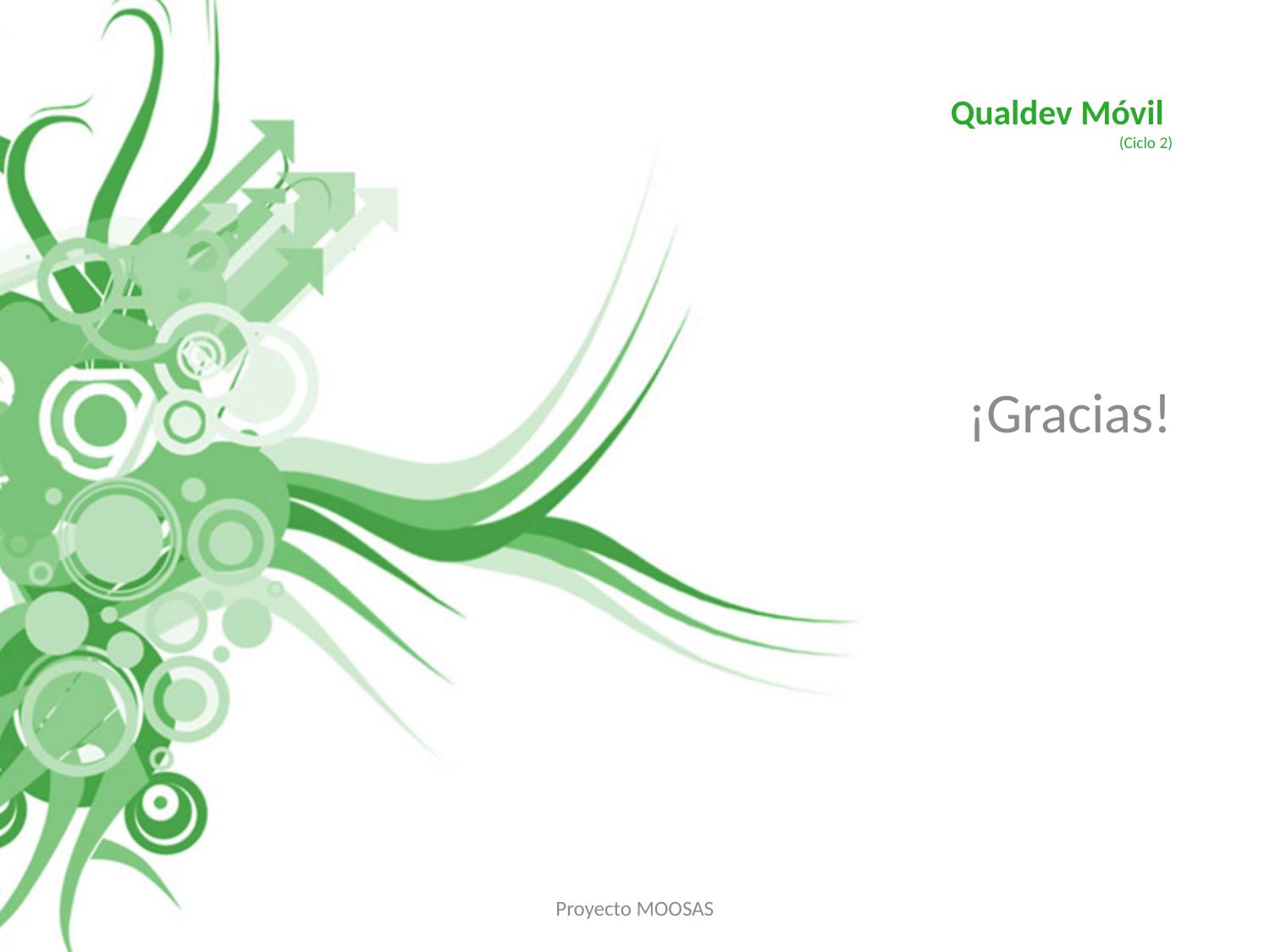

# Qualdev Móvil (Ciclo 2)
¡Gracias!
Proyecto MOOSAS